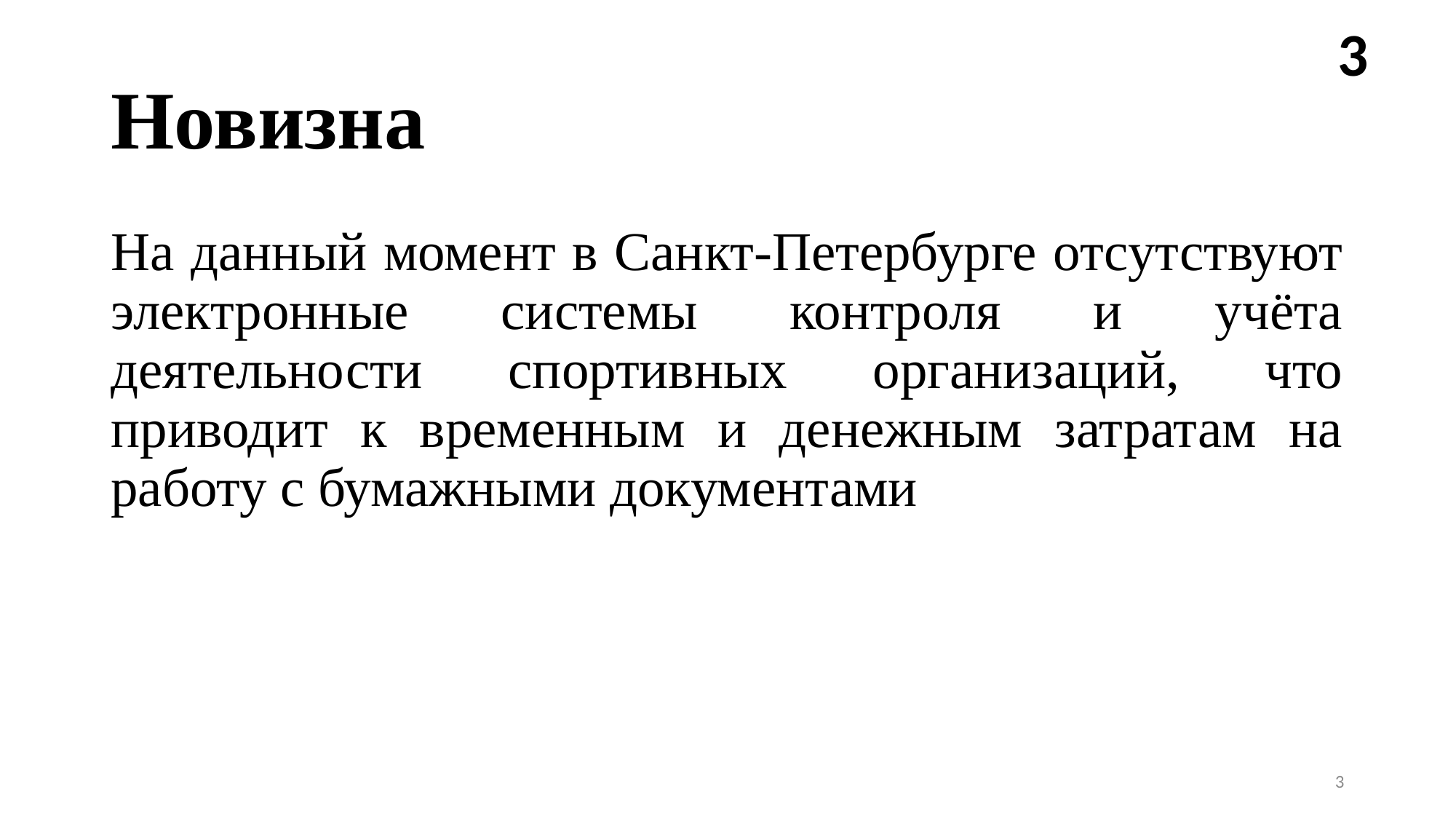

3
# Новизна
На данный момент в Санкт-Петербурге отсутствуют электронные системы контроля и учёта деятельности спортивных организаций, что приводит к временным и денежным затратам на работу с бумажными документами
3